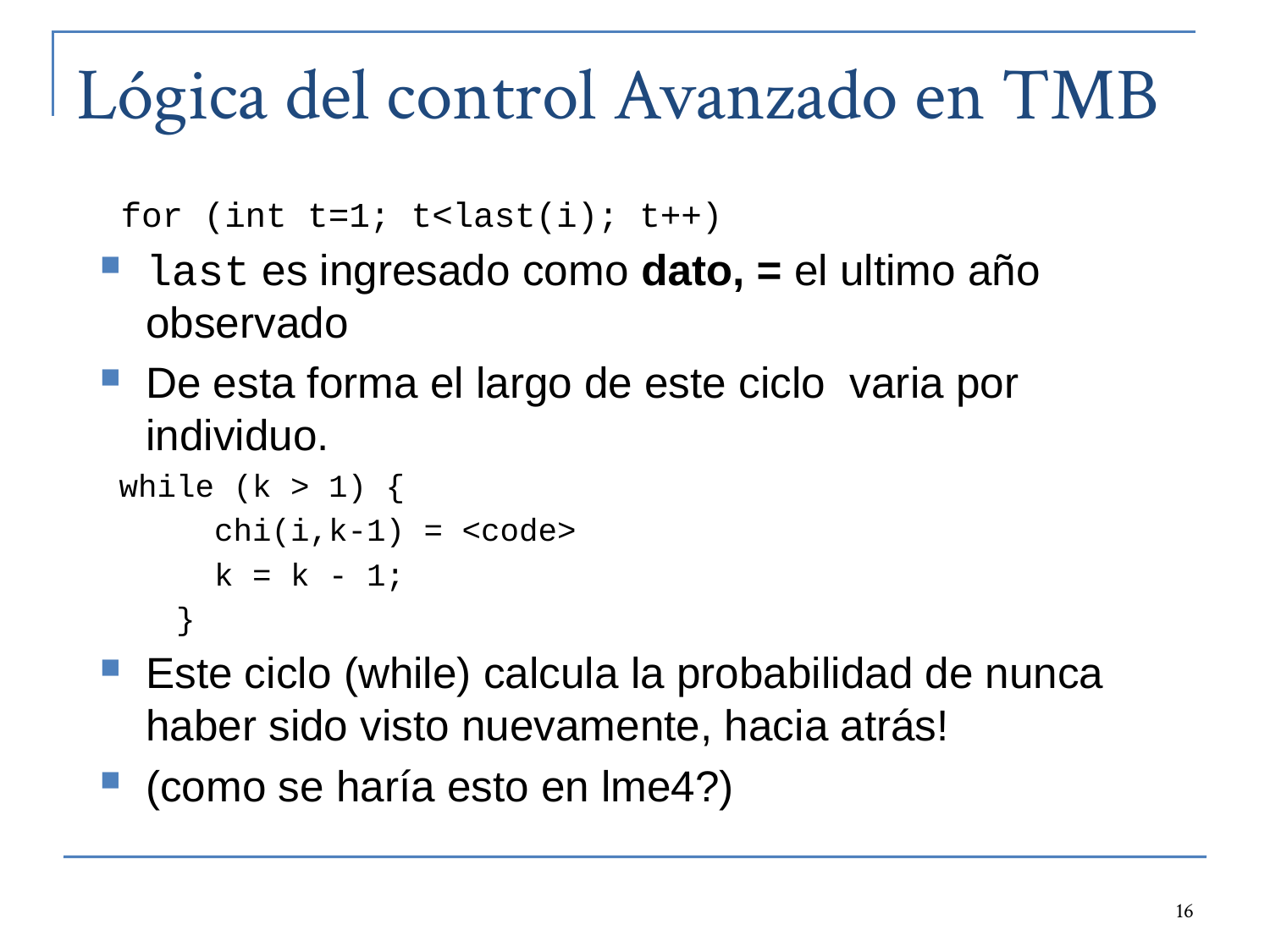

# Lógica del control Avanzado en TMB
 for (int t=1; t<last(i); t++)
last es ingresado como dato, = el ultimo año observado
De esta forma el largo de este ciclo  varia por individuo.
 while (k > 1) {
      chi(i,k-1) = <code>
      k = k - 1;
    }
Este ciclo (while) calcula la probabilidad de nunca haber sido visto nuevamente, hacia atrás!
(como se haría esto en lme4?)

16